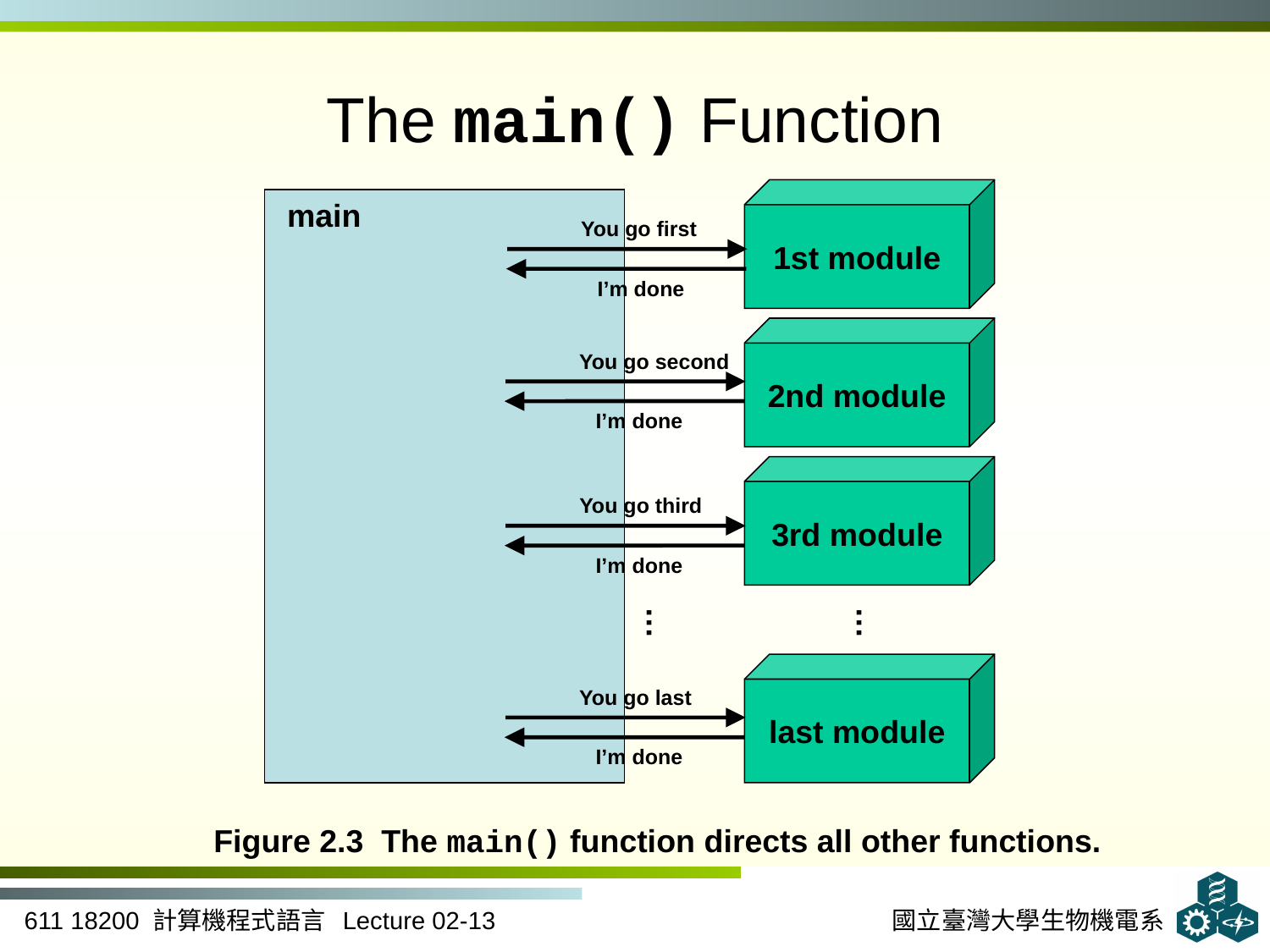

# The main() Function
1st module

main
You go first

I’m done
2nd module
You go second

I’m done
3rd module
You go third

I’m done
…
…
last module
You go last

I’m done
Figure 2.3  The main() function directs all other functions.